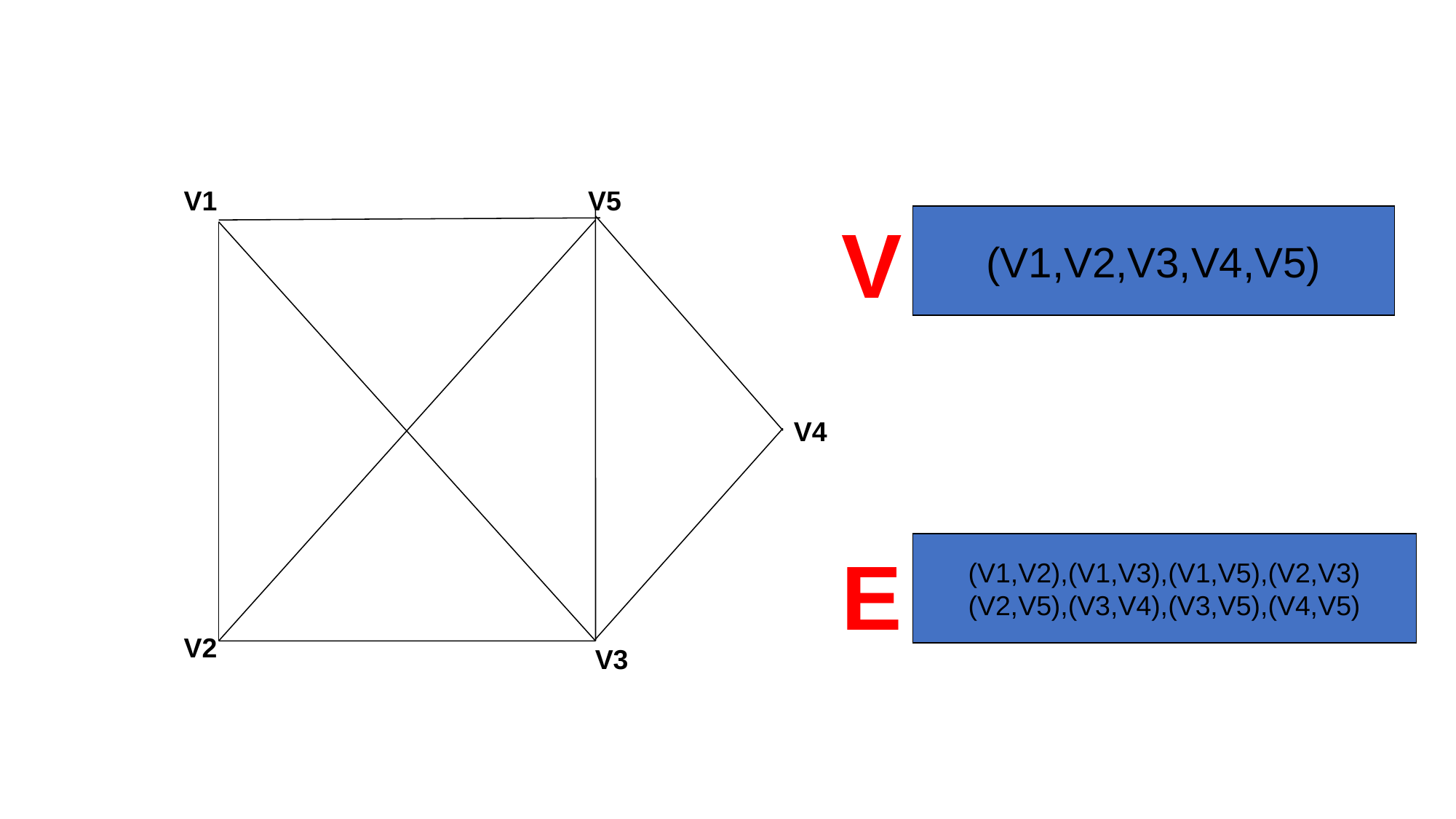

V5
V1
V

(V1,V2,V3,V4,V5)

V4

E
(V1,V2),(V1,V3),(V1,V5),(V2,V3)
(V2,V5),(V3,V4),(V3,V5),(V4,V5)
V2
V3